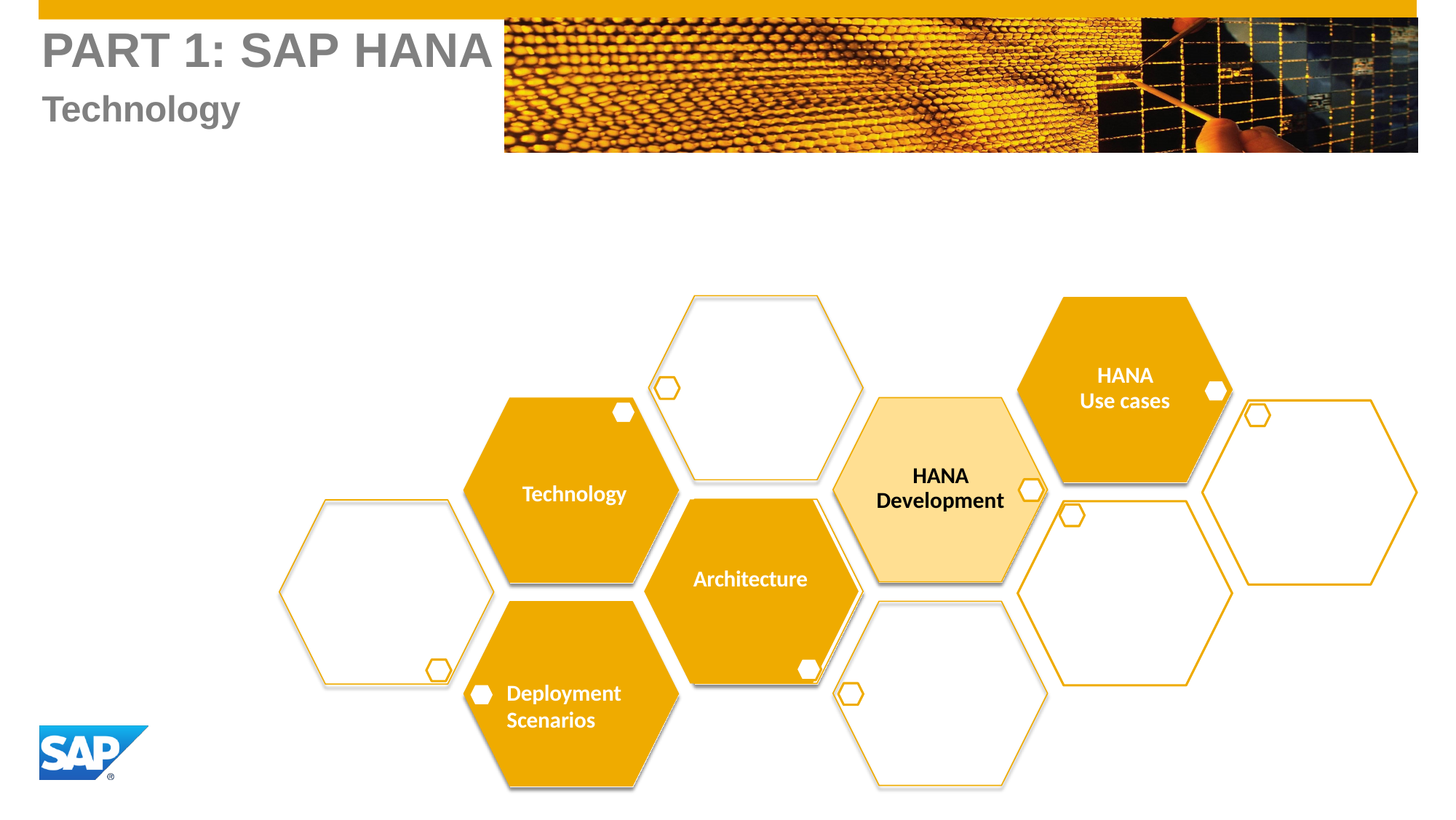

# PART 1: SAP HANA
Technology

HANA
Use cases

HANA
Development
Technology

Architecture

Deployment Scenarios